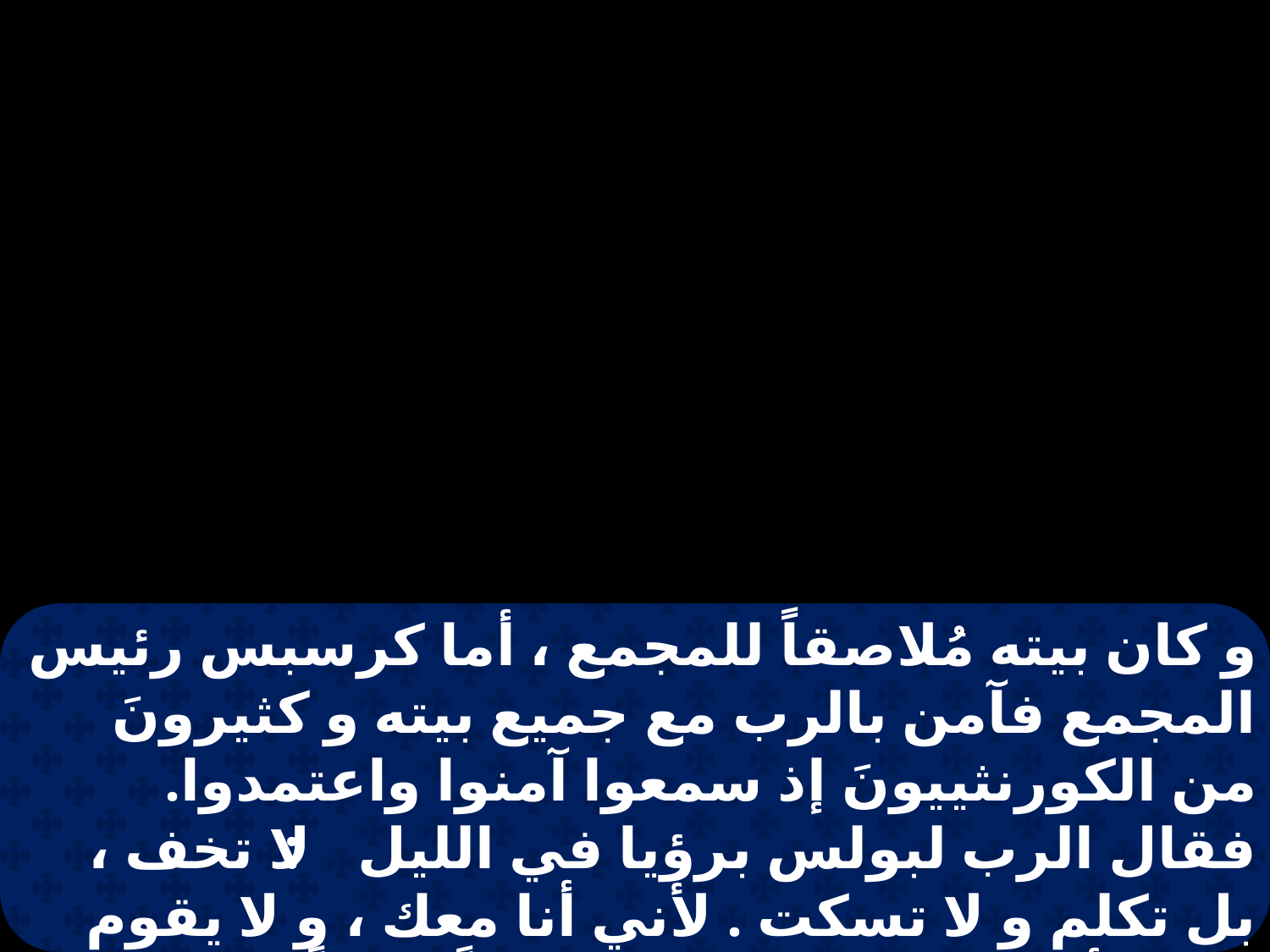

و كان بيته مُلاصقاً للمجمع ، أما كرسبس رئيس المجمع فآمن بالرب مع جميع بيته و كثيرونَ من الكورنثييونَ إذ سمعوا آمنوا واعتمدوا. فقال الرب لبولس برؤيا في الليل : لا تخف ، بل تكلم و لا تسكت . لأني أنا معك ، و لا يقوم عليك أحد ليؤذيك. لان لي شعباً كثيراً في هذه المدينة فأقام سنة و ستة اشهر ‎، يُعلم بينهم بكلمة الله.